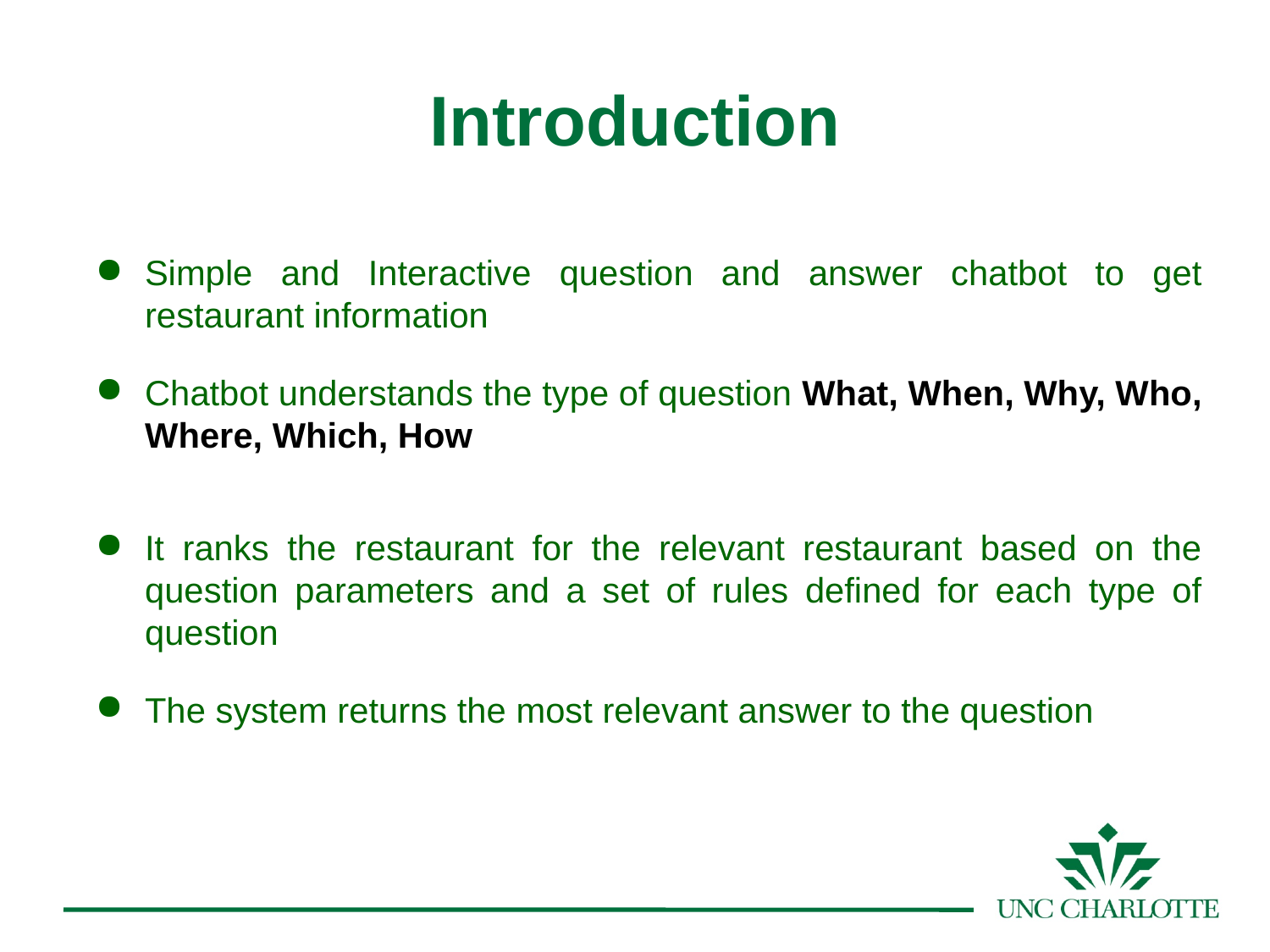

# Introduction
Simple and Interactive question and answer chatbot to get restaurant information
Chatbot understands the type of question What, When, Why, Who, Where, Which, How
It ranks the restaurant for the relevant restaurant based on the question parameters and a set of rules defined for each type of question
The system returns the most relevant answer to the question